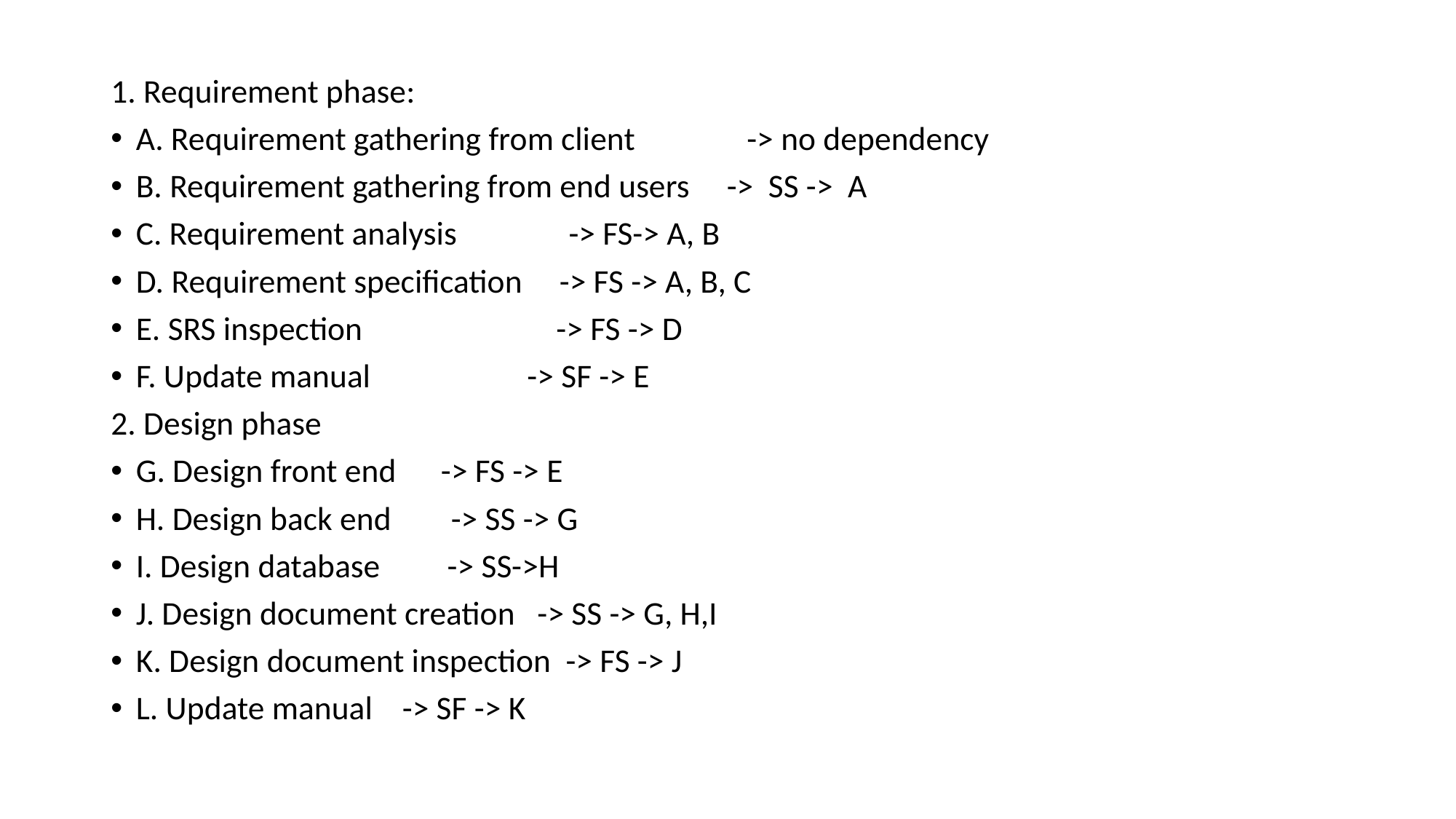

1. Requirement phase:
A. Requirement gathering from client               -> no dependency
B. Requirement gathering from end users     ->  SS ->  A
C. Requirement analysis               -> FS-> A, B
D. Requirement specification     -> FS -> A, B, C
E. SRS inspection                          -> FS -> D
F. Update manual                     -> SF -> E
2. Design phase
G. Design front end      -> FS -> E
H. Design back end        -> SS -> G
I. Design database         -> SS->H
J. Design document creation   -> SS -> G, H,I
K. Design document inspection  -> FS -> J
L. Update manual    -> SF -> K